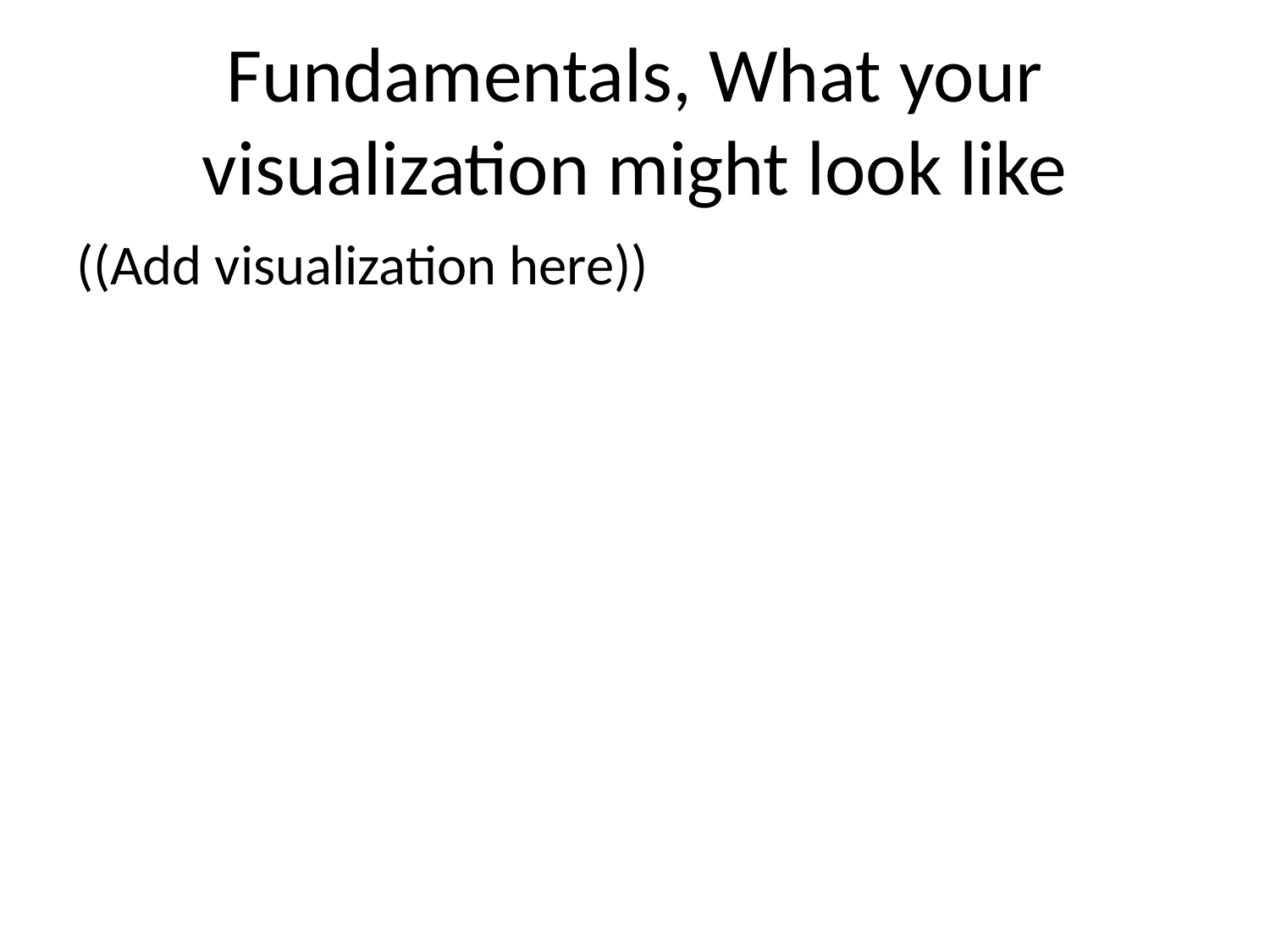

# Fundamentals, What your visualization might look like
((Add visualization here))